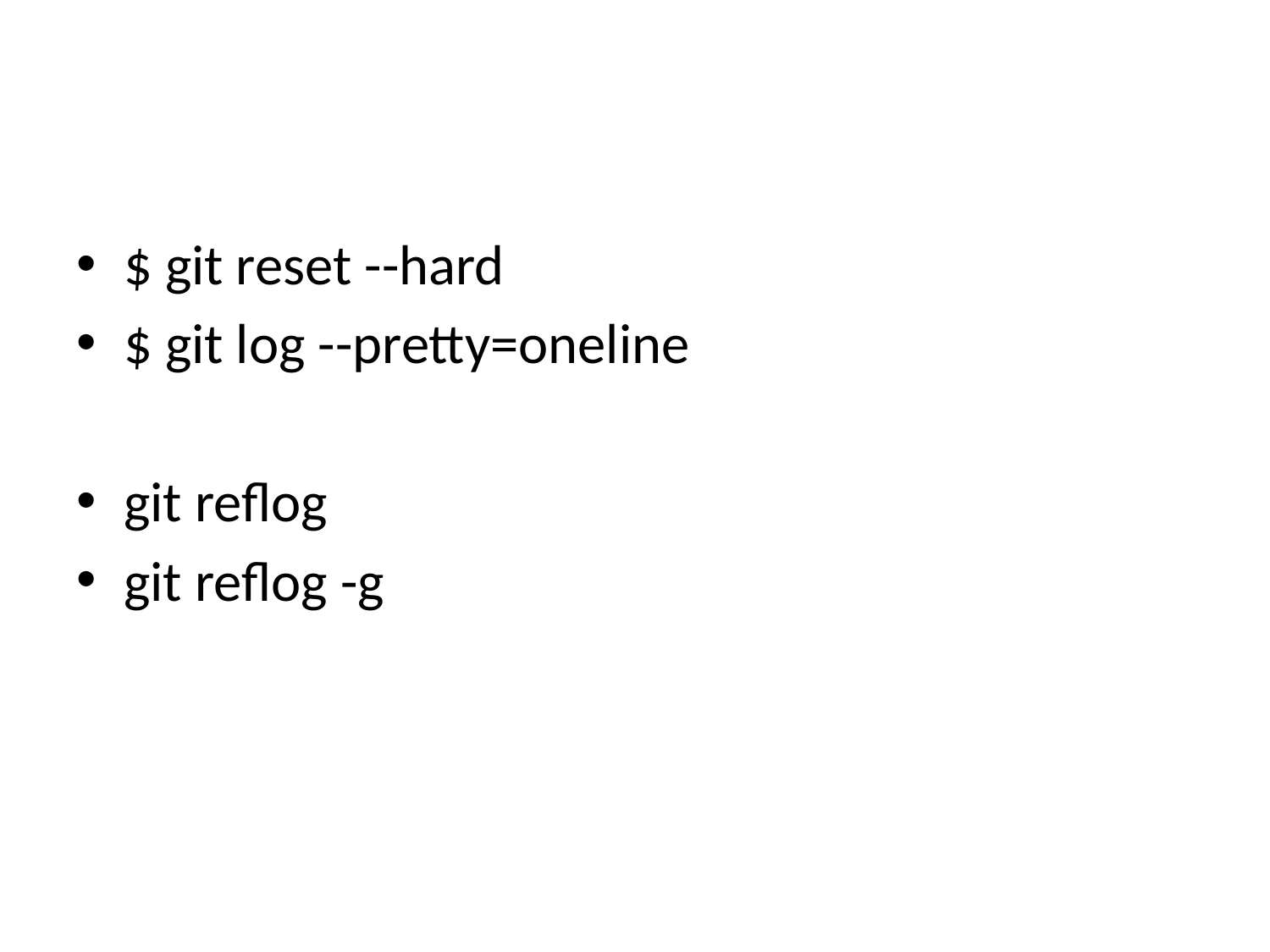

#
$ git reset --hard
$ git log --pretty=oneline

git reflog
git reflog -g